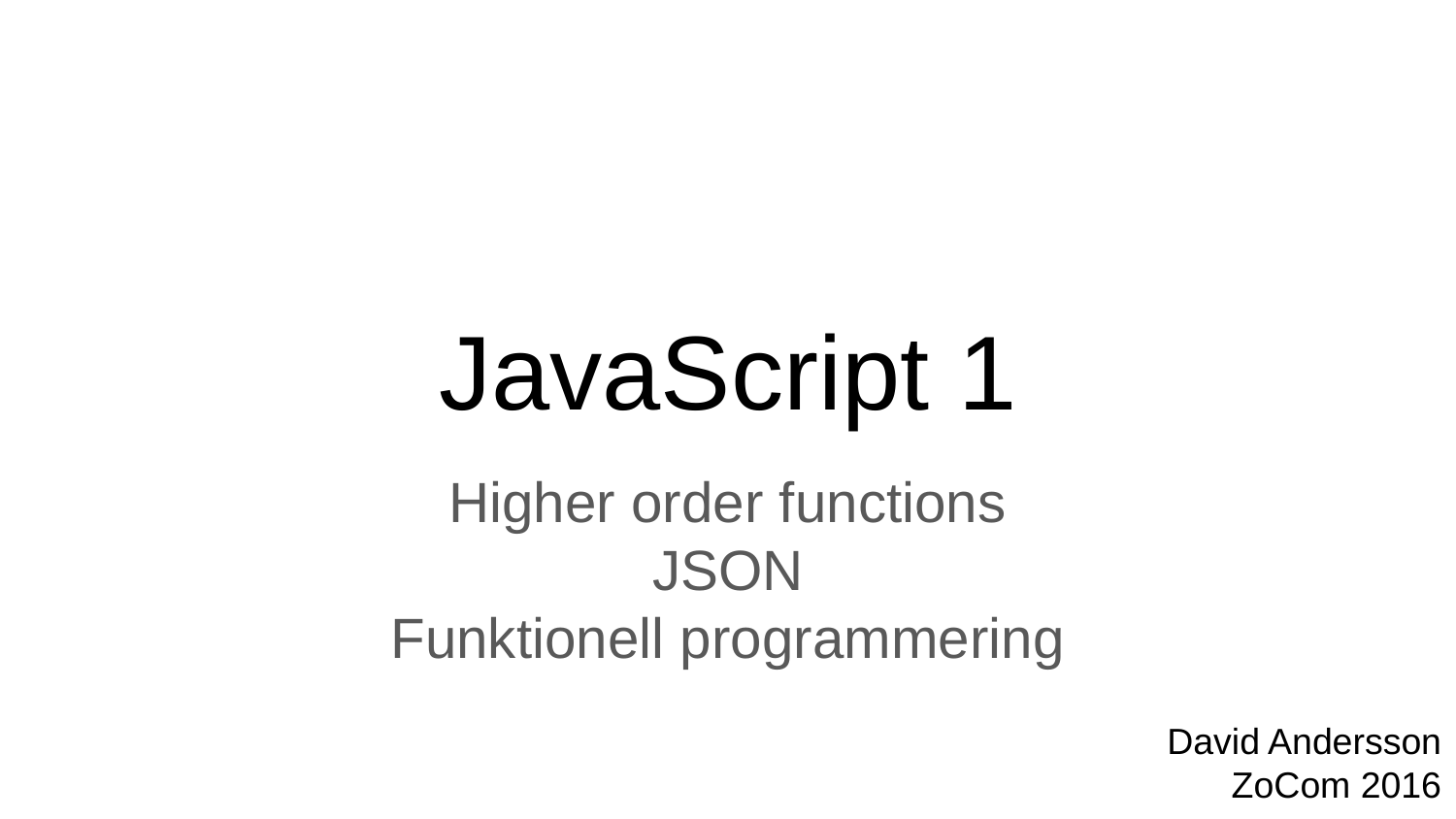

# JavaScript 1
Higher order functions
JSON
Funktionell programmering
David Andersson
ZoCom 2016